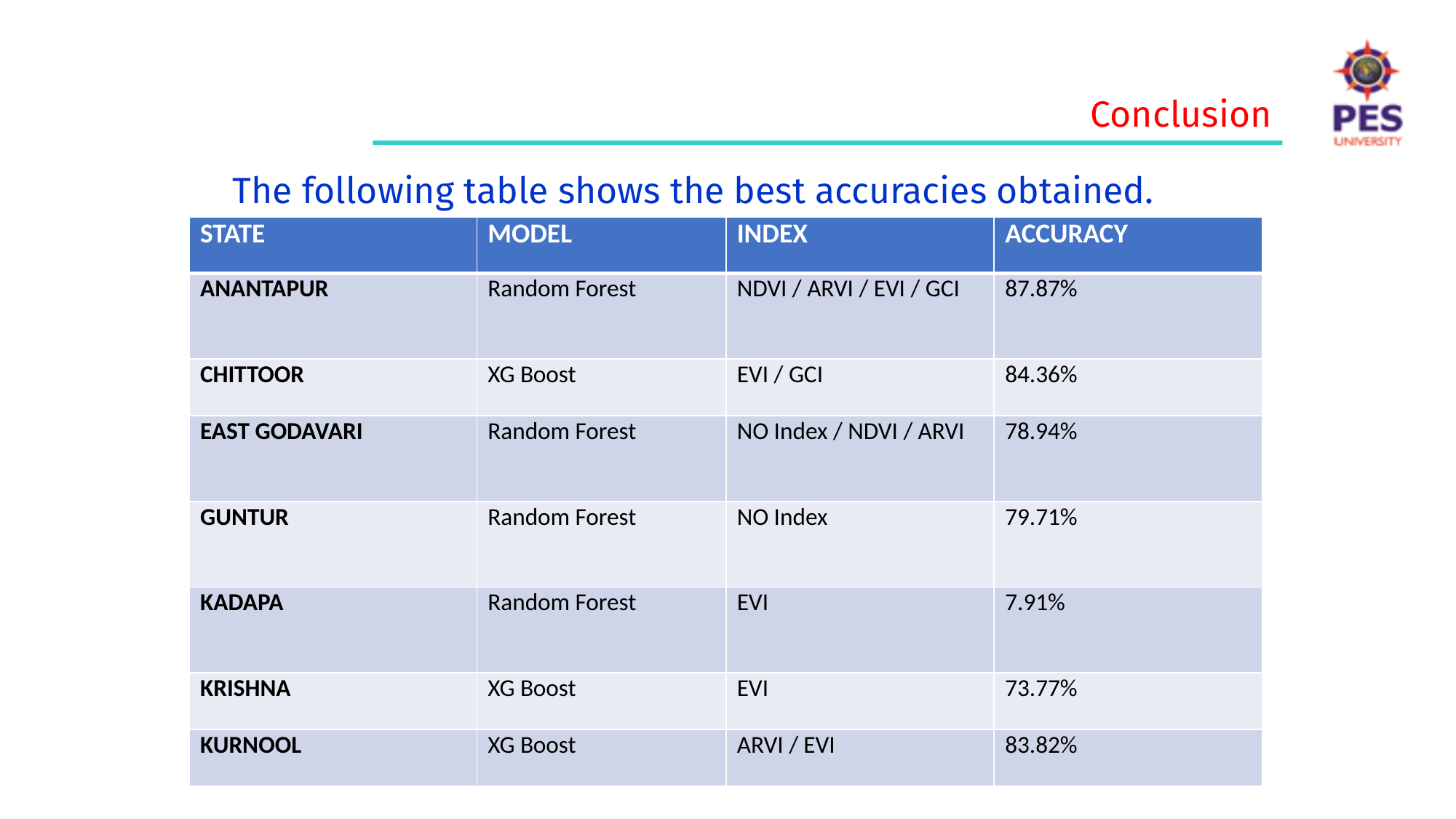

Conclusion

The following table shows the best accuracies obtained.
| STATE | MODEL | INDEX | ACCURACY |
| --- | --- | --- | --- |
| ANANTAPUR | Random Forest | NDVI / ARVI / EVI / GCI | 87.87% |
| CHITTOOR | XG Boost | EVI / GCI | 84.36% |
| EAST GODAVARI | Random Forest | NO Index / NDVI / ARVI | 78.94% |
| GUNTUR | Random Forest | NO Index | 79.71% |
| KADAPA | Random Forest | EVI | 7.91% |
| KRISHNA | XG Boost | EVI | 73.77% |
| KURNOOL | XG Boost | ARVI / EVI | 83.82% |